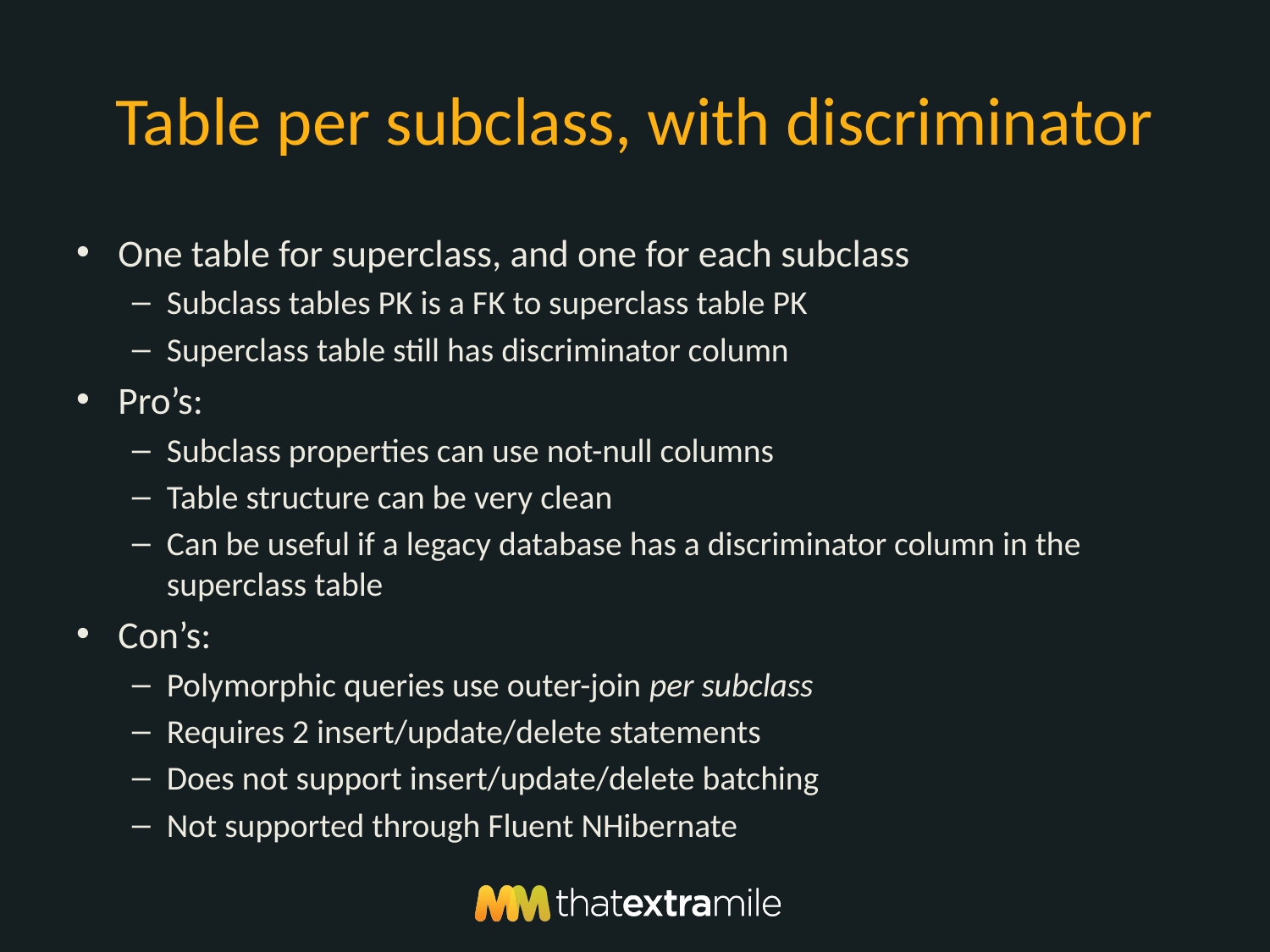

# Table per subclass, with discriminator
One table for superclass, and one for each subclass
Subclass tables PK is a FK to superclass table PK
Superclass table still has discriminator column
Pro’s:
Subclass properties can use not-null columns
Table structure can be very clean
Can be useful if a legacy database has a discriminator column in the superclass table
Con’s:
Polymorphic queries use outer-join per subclass
Requires 2 insert/update/delete statements
Does not support insert/update/delete batching
Not supported through Fluent NHibernate